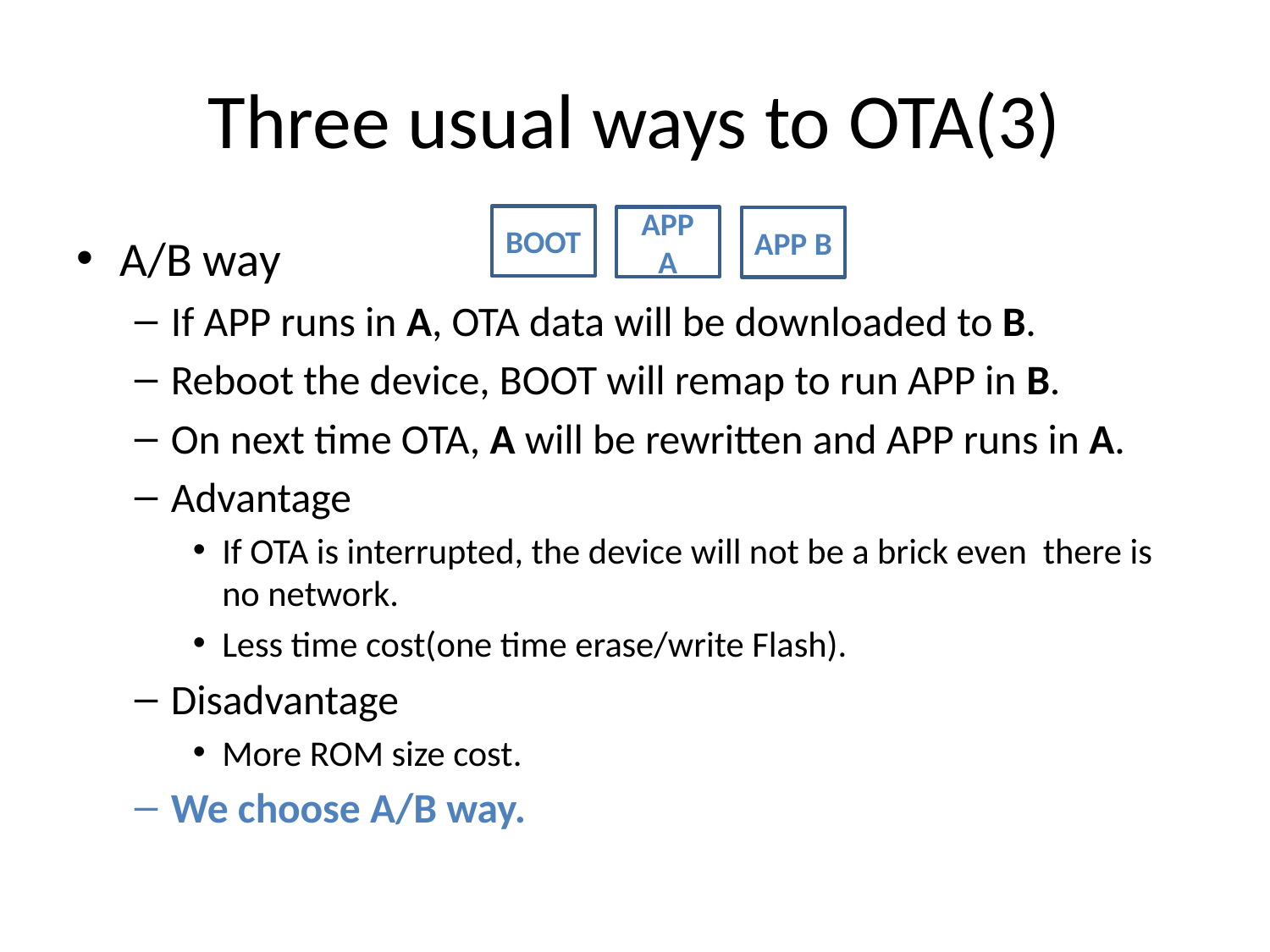

# Three usual ways to OTA(3)
BOOT
APP A
APP B
A/B way
If APP runs in A, OTA data will be downloaded to B.
Reboot the device, BOOT will remap to run APP in B.
On next time OTA, A will be rewritten and APP runs in A.
Advantage
If OTA is interrupted, the device will not be a brick even  there is no network.
Less time cost(one time erase/write Flash).
Disadvantage
More ROM size cost.
We choose A/B way.